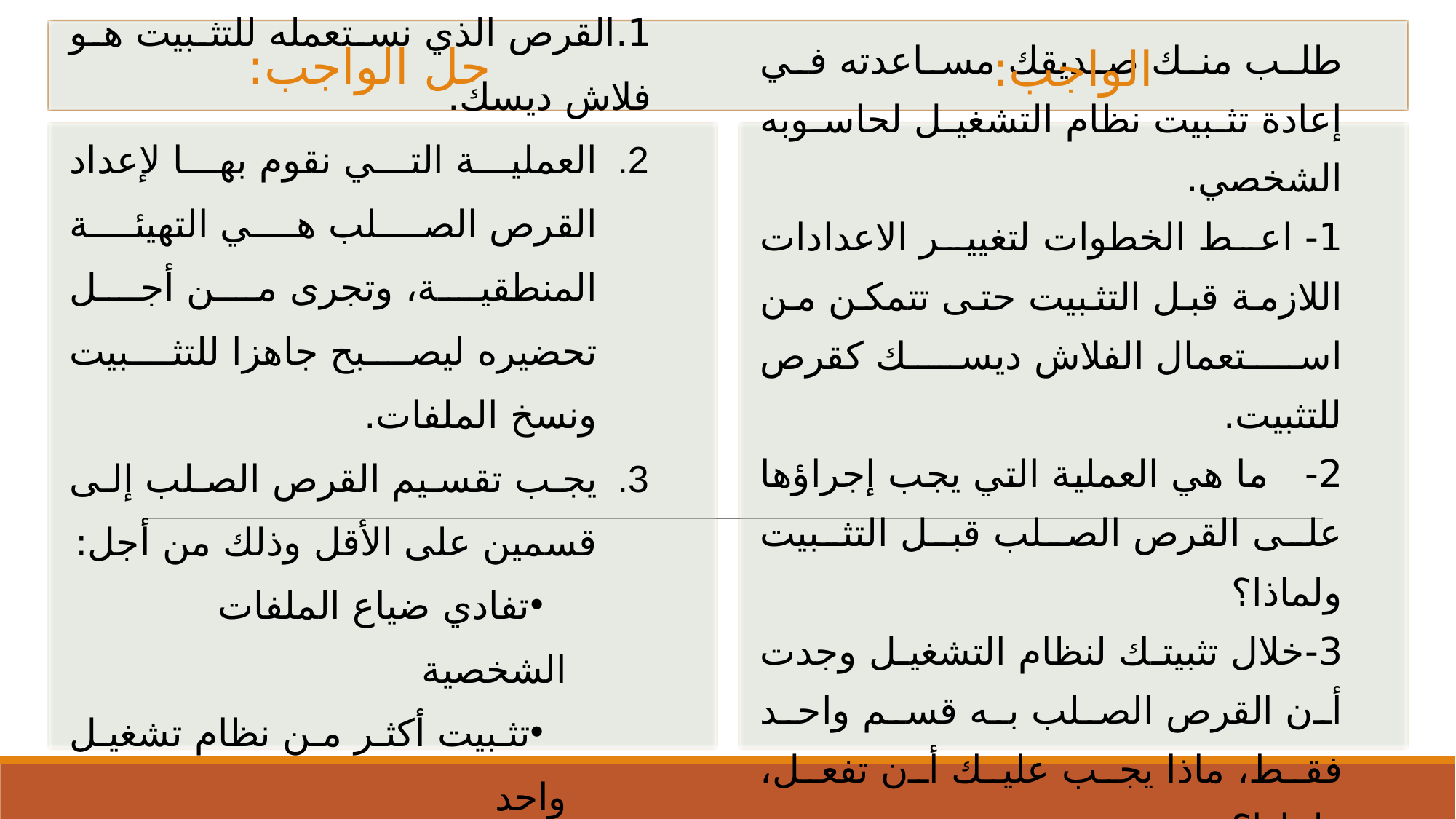

حل الواجب:
الواجب:
1.	القرص الذي نستعمله للتثبيت هو فلاش ديسك.
العملية التي نقوم بها لإعداد القرص الصلب هي التهيئة المنطقية، وتجرى من أجل تحضيره ليصبح جاهزا للتثبيت ونسخ الملفات.
يجب تقسيم القرص الصلب إلى قسمين على الأقل وذلك من أجل:
تفادي ضياع الملفات الشخصية
تثبيت أكثر من نظام تشغيل واحد
تنظيم وترتيب الملفات
طلب منك صديقك مساعدته في إعادة تثبيت نظام التشغيل لحاسوبه الشخصي.
1- اعط الخطوات لتغيير الاعدادات اللازمة قبل التثبيت حتى تتمكن من استعمال الفلاش ديسك كقرص للتثبيت.
	2-   ما هي العملية التي يجب إجراؤها على القرص الصلب قبل التثبيت ولماذا؟
3-	خلال تثبيتك لنظام التشغيل وجدت أن القرص الصلب به قسم واحد فقط، ماذا يجب عليك أن تفعل، ولماذا؟